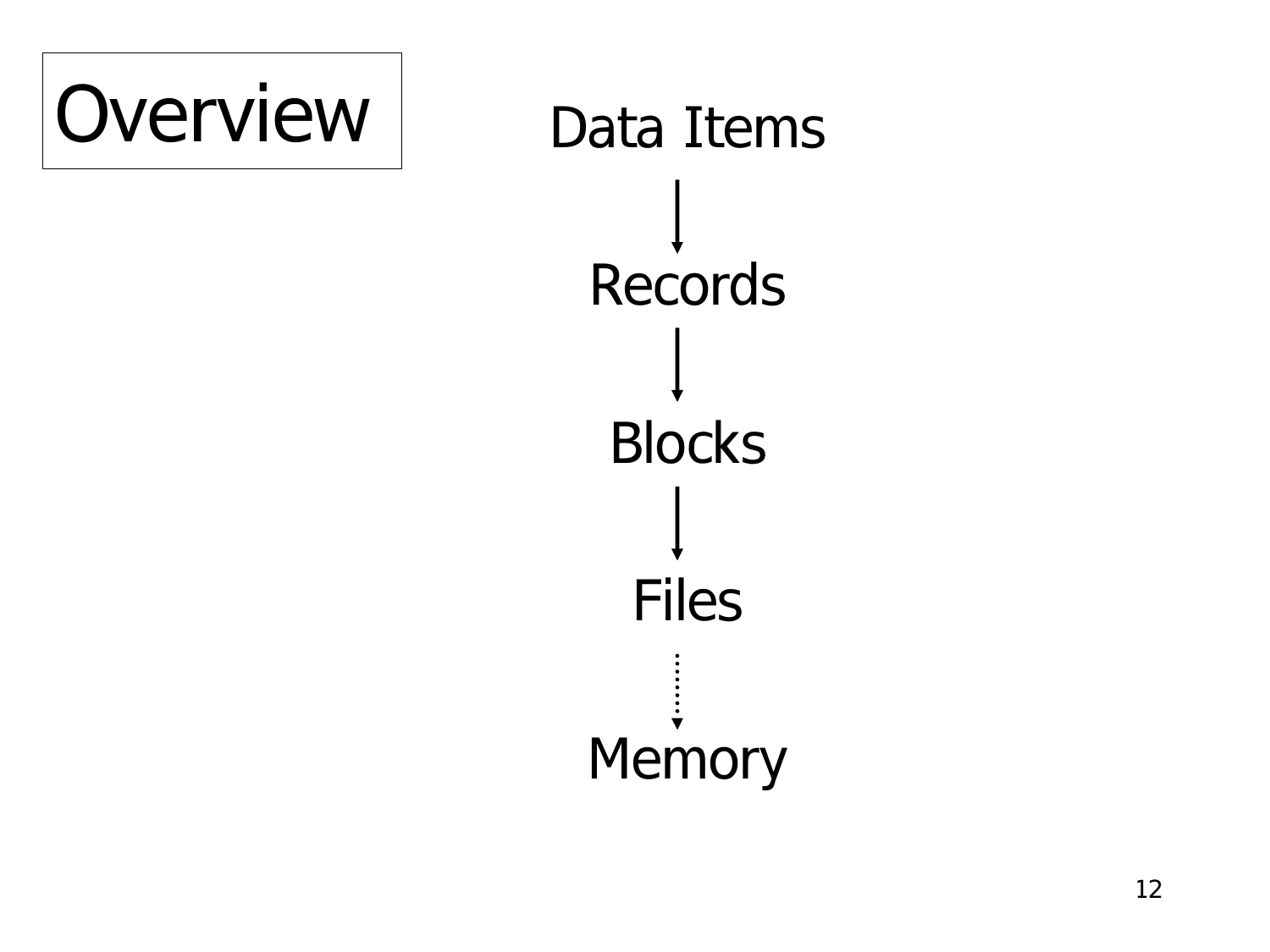

# Overview
Data Items

Records

Blocks

Files

Memory

12